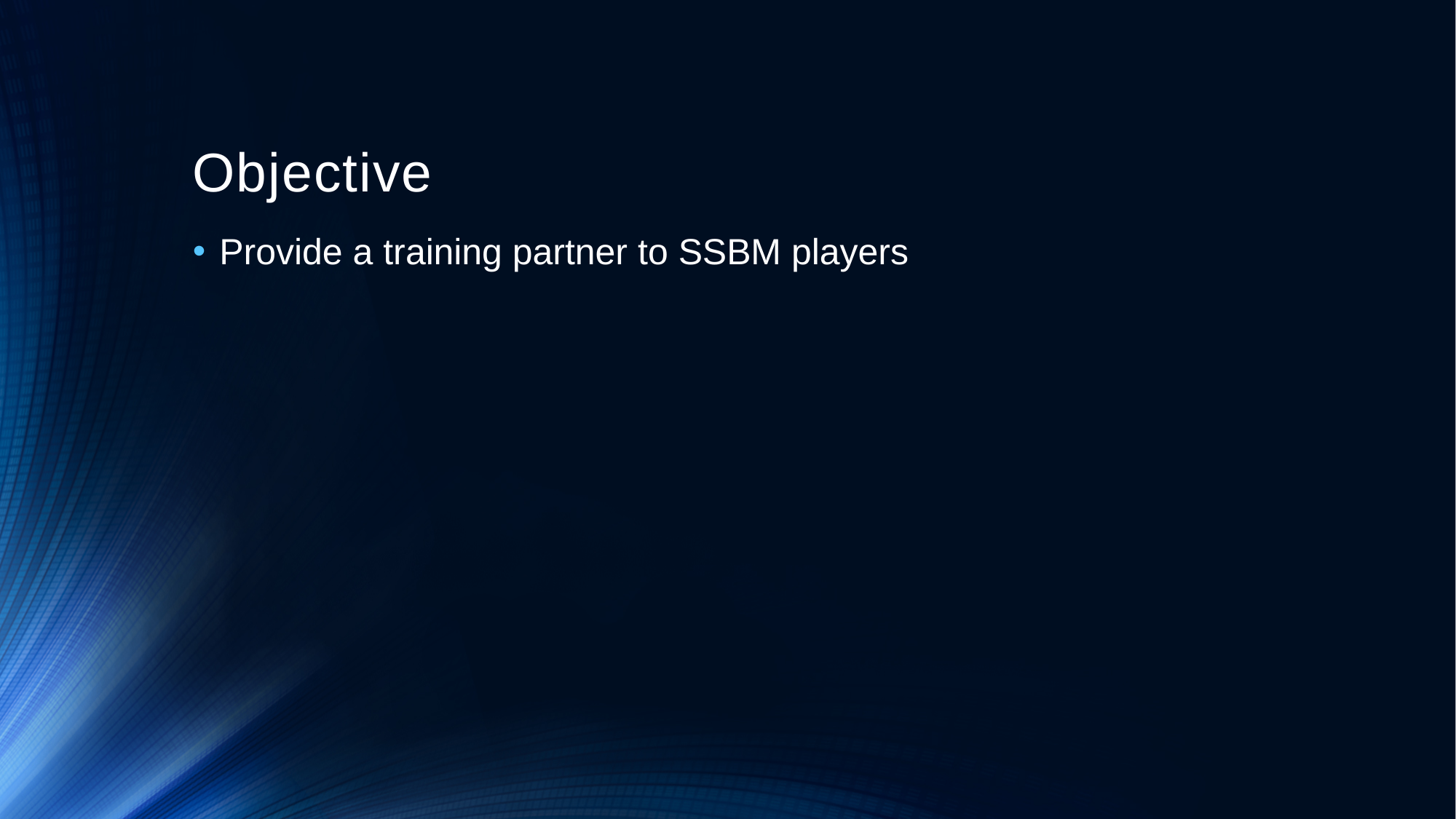

# Objective
Provide a training partner to SSBM players